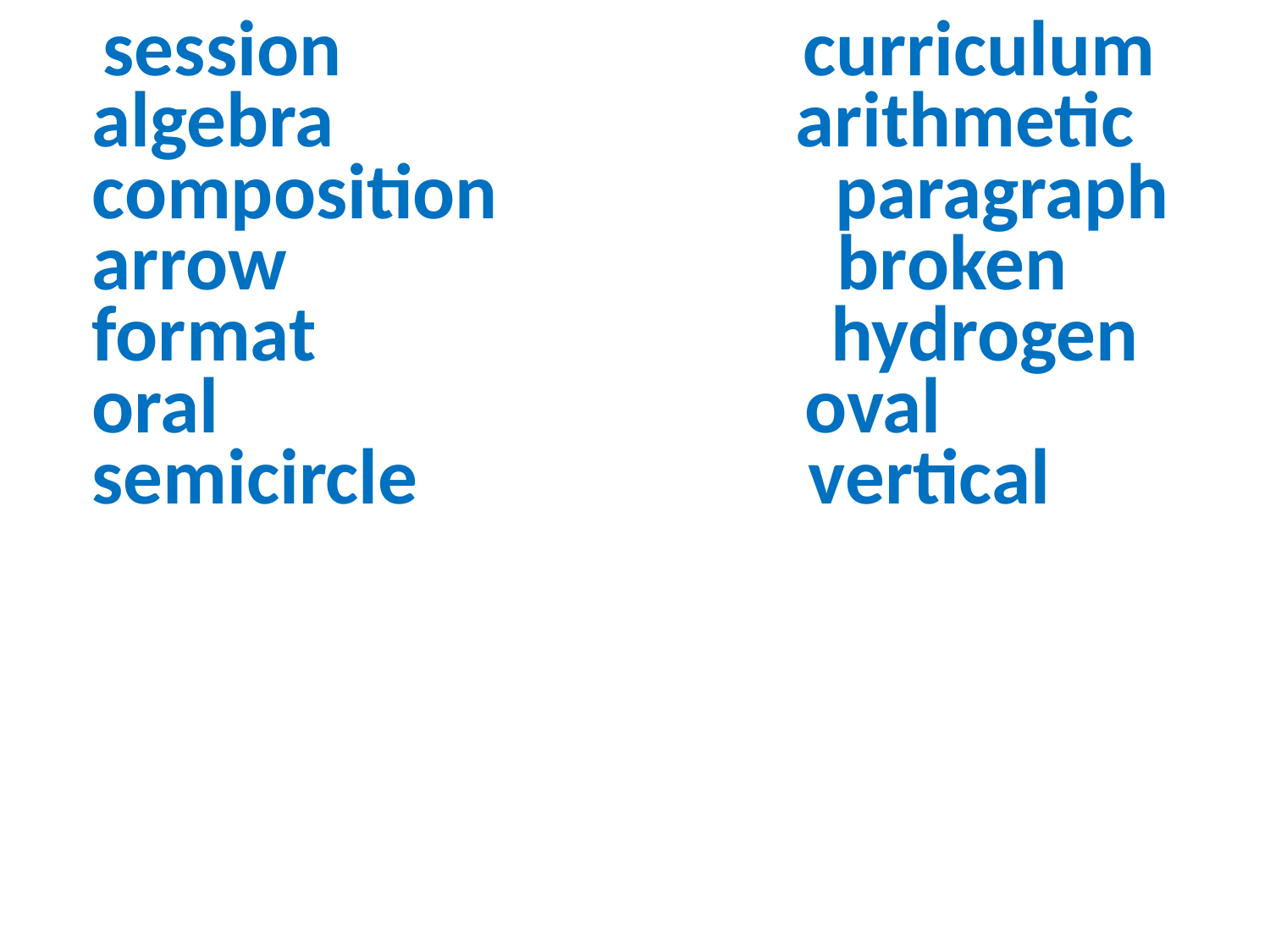

session                          curriculum
algebra                          arithmetic
composition                   paragraph
arrow                               broken
format                             hydrogen
oral                                 oval
semicircle                      vertical